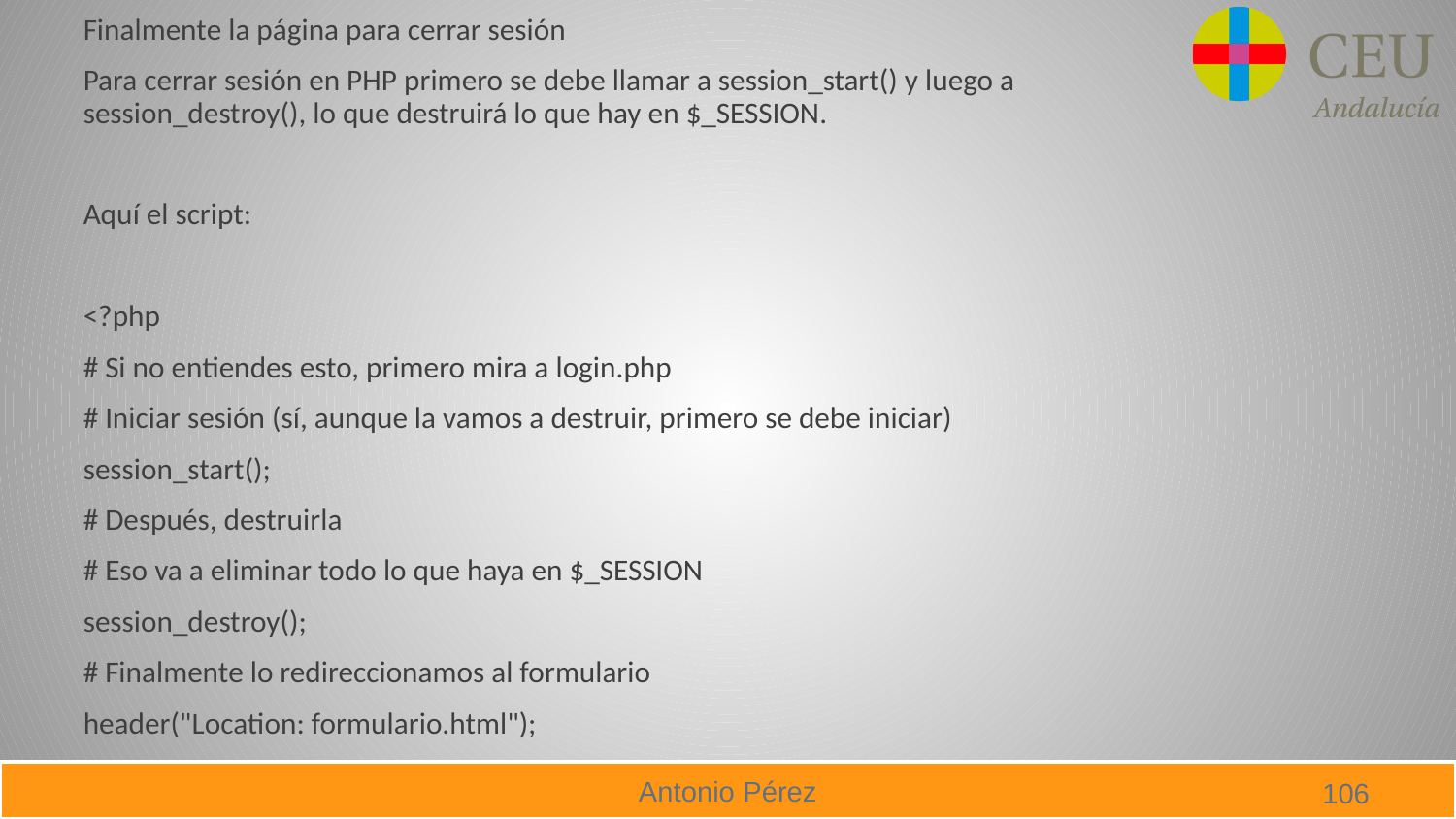

Finalmente la página para cerrar sesión
Para cerrar sesión en PHP primero se debe llamar a session_start() y luego a session_destroy(), lo que destruirá lo que hay en $_SESSION.

Aquí el script:

<?php
# Si no entiendes esto, primero mira a login.php
# Iniciar sesión (sí, aunque la vamos a destruir, primero se debe iniciar)
session_start();
# Después, destruirla
# Eso va a eliminar todo lo que haya en $_SESSION
session_destroy();
# Finalmente lo redireccionamos al formulario
header("Location: formulario.html");